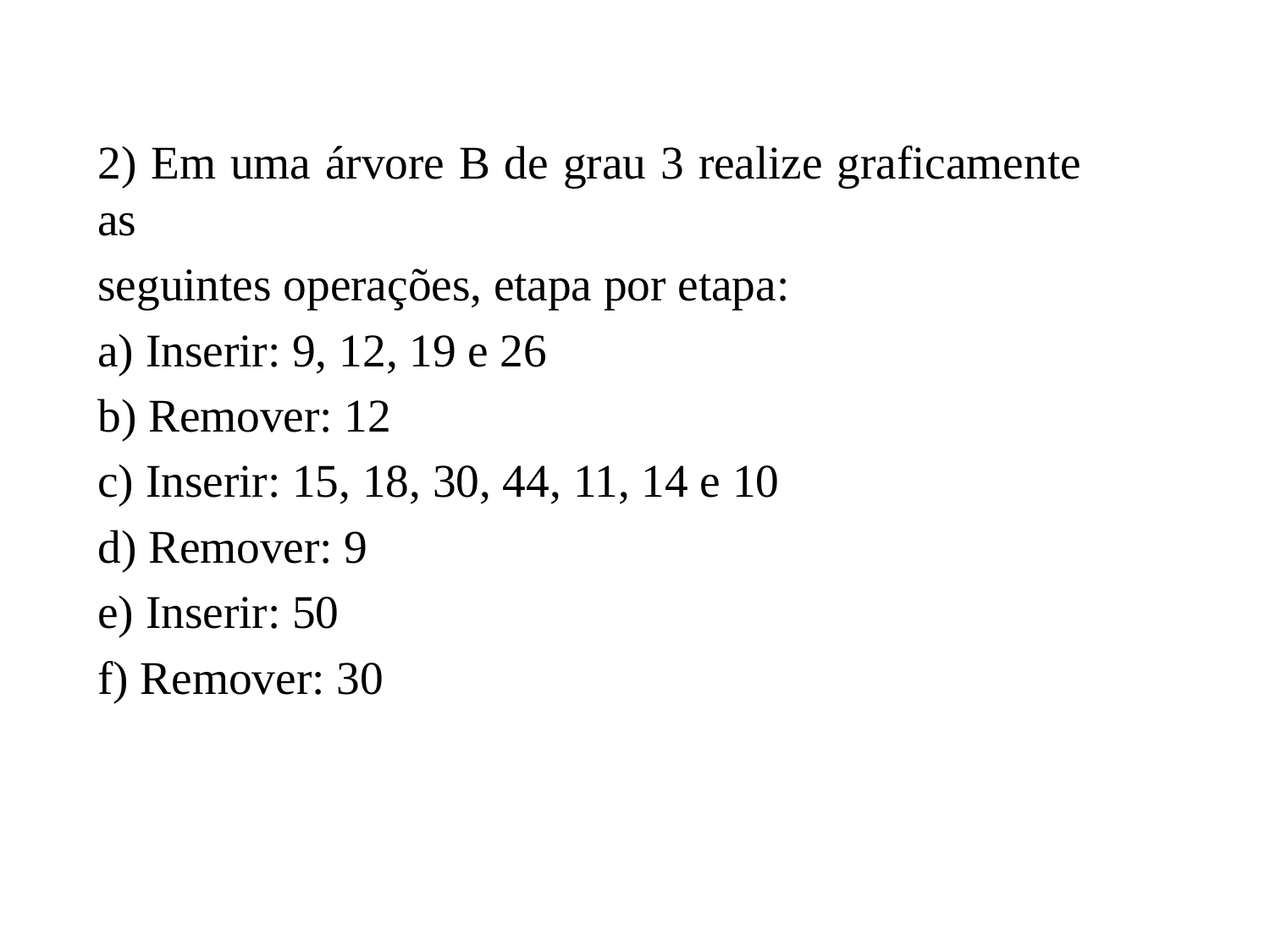

2) Em uma árvore B de grau 3 realize graficamente as
seguintes operações, etapa por etapa:
a) Inserir: 9, 12, 19 e 26
b) Remover: 12
c) Inserir: 15, 18, 30, 44, 11, 14 e 10
d) Remover: 9
e) Inserir: 50
f) Remover: 30